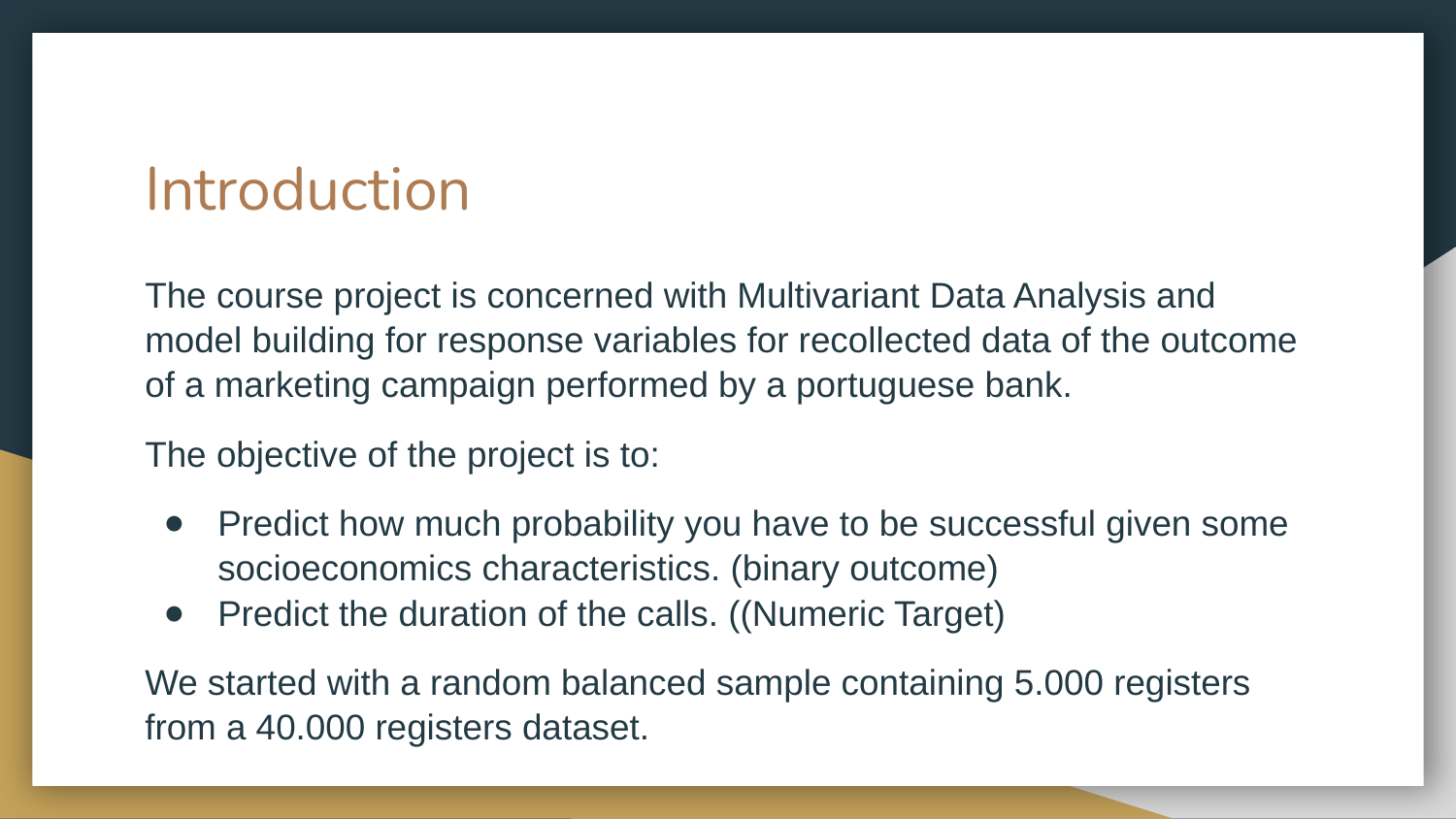

# Introduction
The course project is concerned with Multivariant Data Analysis and model building for response variables for recollected data of the outcome of a marketing campaign performed by a portuguese bank.
The objective of the project is to:
Predict how much probability you have to be successful given some socioeconomics characteristics. (binary outcome)
Predict the duration of the calls. ((Numeric Target)
We started with a random balanced sample containing 5.000 registers from a 40.000 registers dataset.